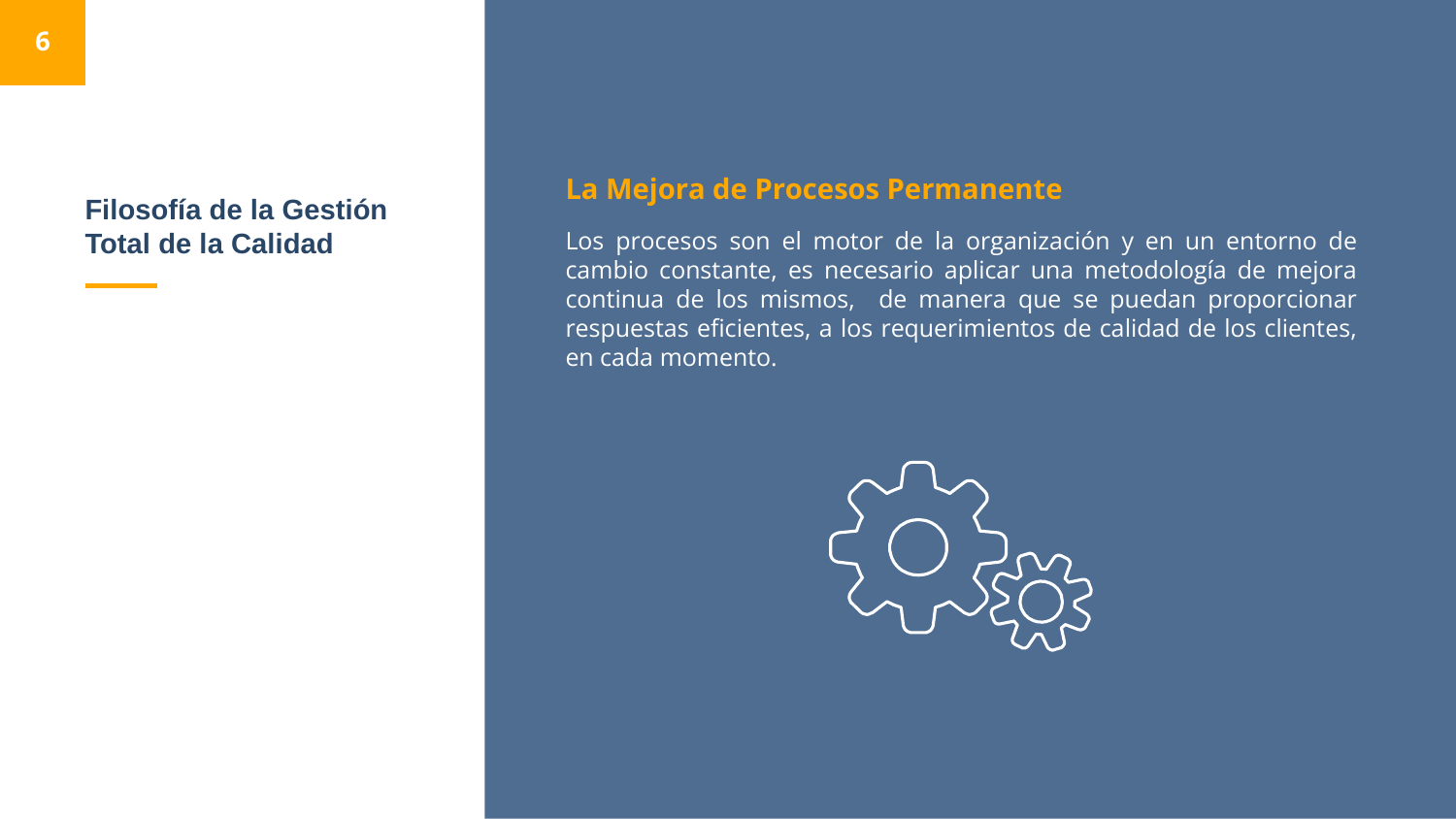

6
La Mejora de Procesos Permanente
# Filosofía de la Gestión  Total de la Calidad
Los procesos son el motor de la organización y en un entorno de cambio constante, es necesario aplicar una metodología de mejora continua de los mismos,  de manera que se puedan proporcionar respuestas eficientes, a los requerimientos de calidad de los clientes, en cada momento.